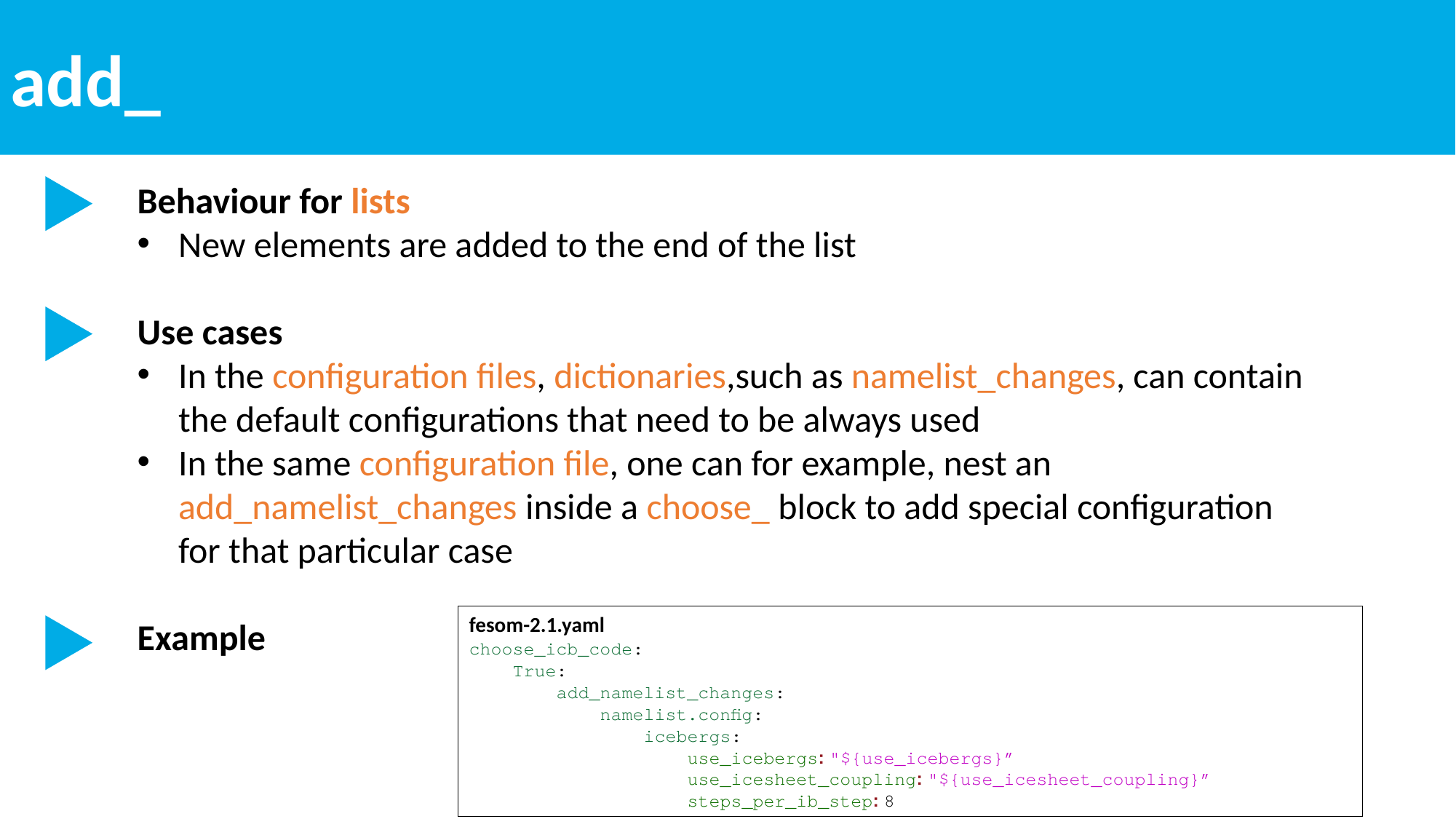

add_
Behaviour for lists
New elements are added to the end of the list

Use cases
In the configuration files, dictionaries,such as namelist_changes, can contain the default configurations that need to be always used
In the same configuration file, one can for example, nest an add_namelist_changes inside a choose_ block to add special configuration for that particular case

Example

fesom-2.1.yaml
choose_icb_code:
    True:
        add_namelist_changes:
            namelist.config:
                icebergs:
                    use_icebergs: "${use_icebergs}”
                    use_icesheet_coupling: "${use_icesheet_coupling}”
                    steps_per_ib_step: 8